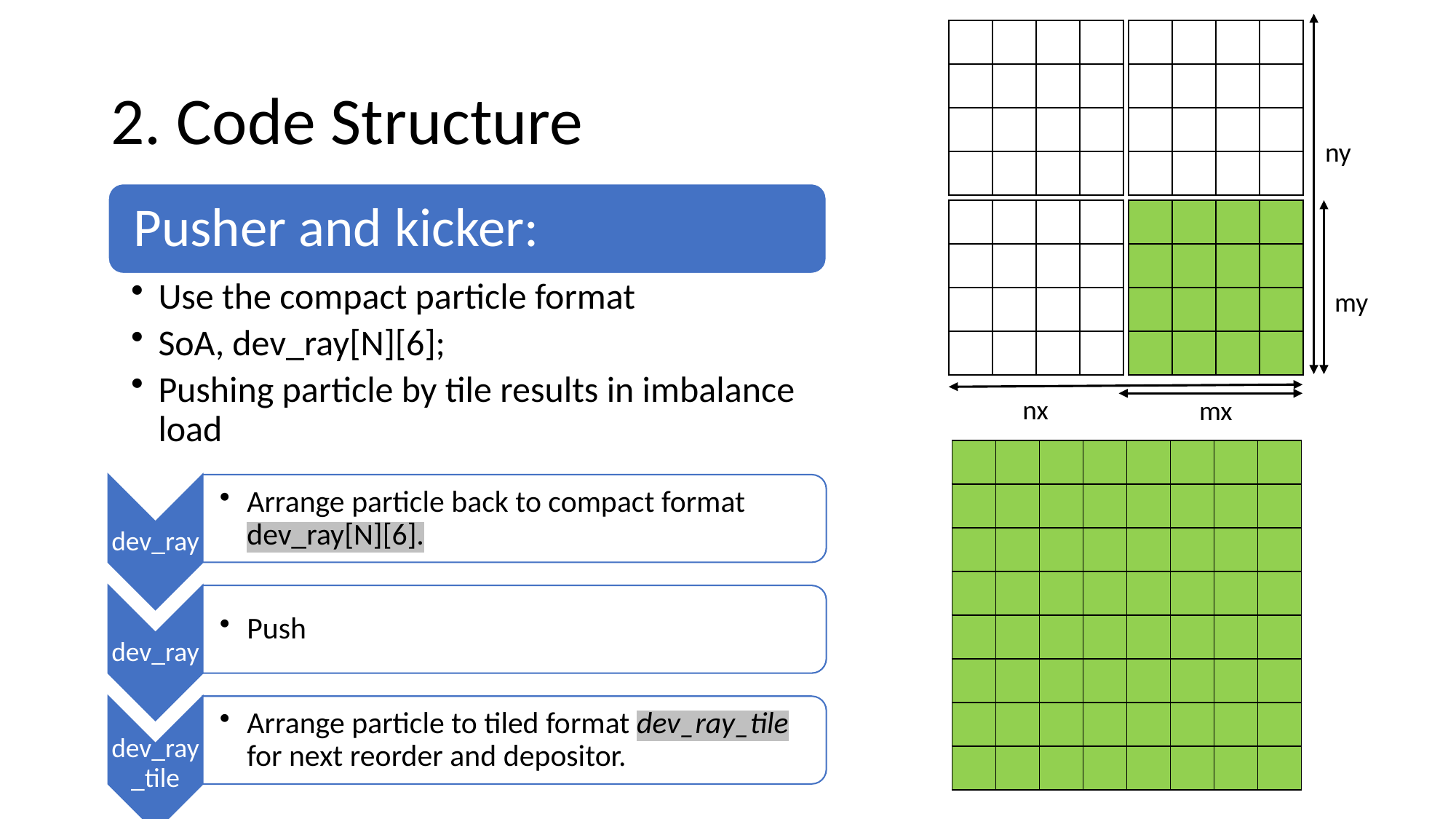

|  |  |  |  |
| --- | --- | --- | --- |
|  |  |  |  |
|  |  |  |  |
|  |  |  |  |
|  |  |  |  |
| --- | --- | --- | --- |
|  |  |  |  |
|  |  |  |  |
|  |  |  |  |
ny
|  |  |  |  |
| --- | --- | --- | --- |
|  |  |  |  |
|  |  |  |  |
|  |  |  |  |
|  |  |  |  |
| --- | --- | --- | --- |
|  |  |  |  |
|  |  |  |  |
|  |  |  |  |
my
nx
mx
# 2. Code Structure
Pusher and kicker:
Use the compact particle format
SoA, dev_ray[N][6];
Pushing particle by tile results in imbalance load
|  |  |  |  |  |  |  |  |
| --- | --- | --- | --- | --- | --- | --- | --- |
|  |  |  |  |  |  |  |  |
|  |  |  |  |  |  |  |  |
|  |  |  |  |  |  |  |  |
|  |  |  |  |  |  |  |  |
|  |  |  |  |  |  |  |  |
|  |  |  |  |  |  |  |  |
|  |  |  |  |  |  |  |  |
dev_ray
Arrange particle back to compact format dev_ray[N][6].
dev_ray
Push
dev_ray_tile
Arrange particle to tiled format dev_ray_tile for next reorder and depositor.